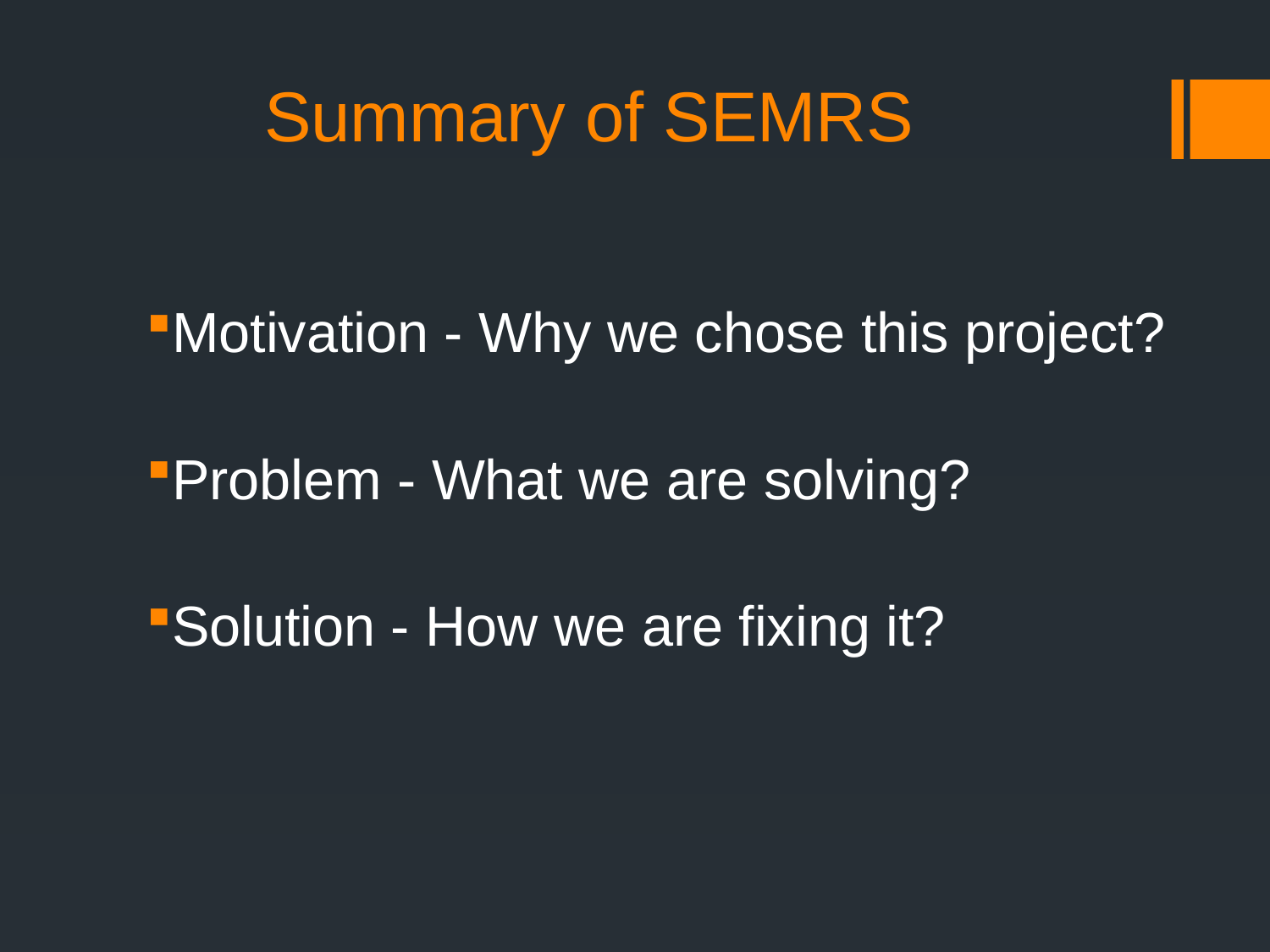

# Summary of SEMRS
Motivation - Why we chose this project?
Problem - What we are solving?
Solution - How we are fixing it?